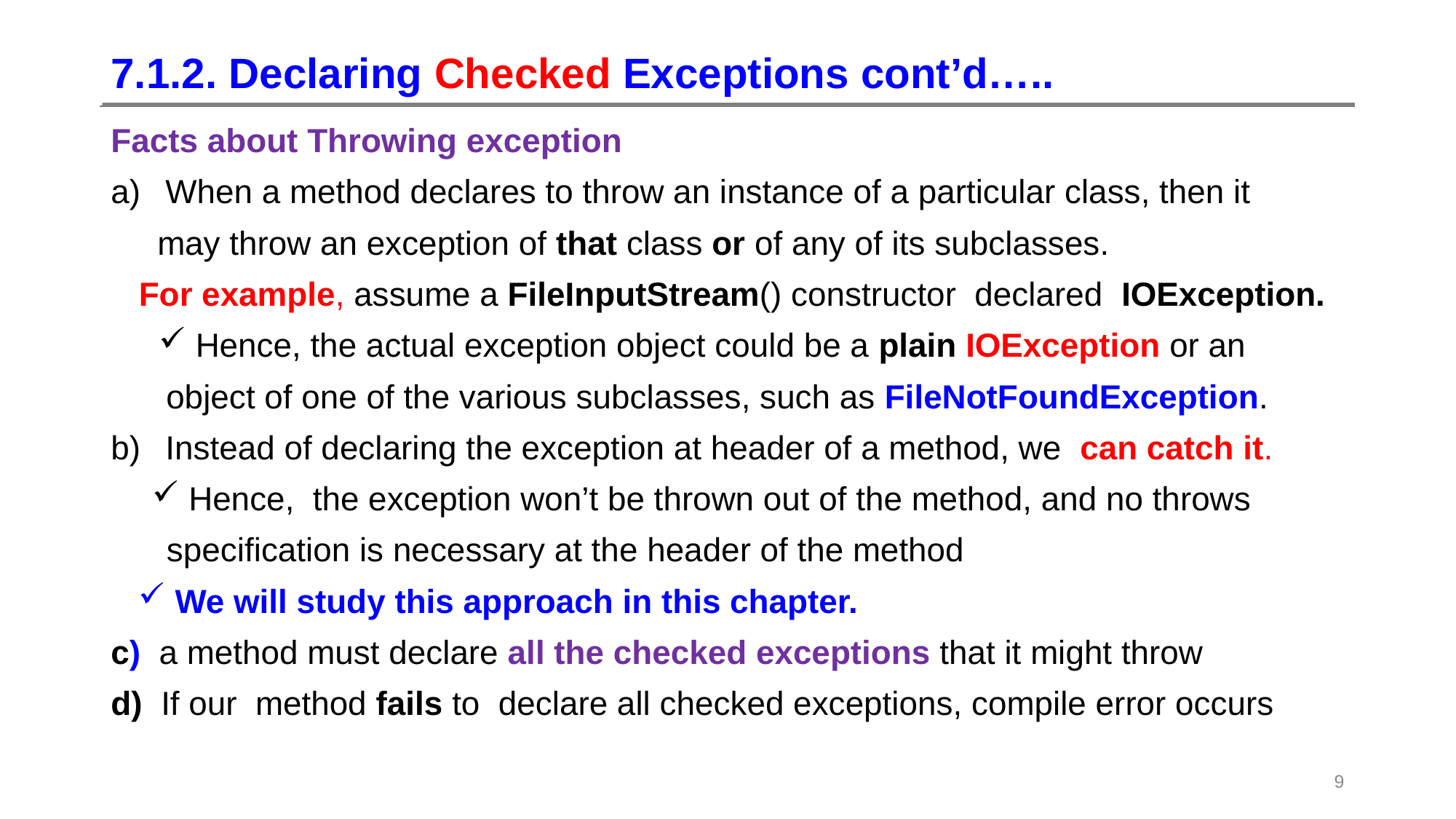

# 7.1.2. Declaring Checked Exceptions cont’d…..
Facts about Throwing exception
When a method declares to throw an instance of a particular class, then it
     may throw an exception of that class or of any of its subclasses.
   For example, assume a FileInputStream() constructor  declared  IOException.
 Hence, the actual exception object could be a plain IOException or an
   object of one of the various subclasses, such as FileNotFoundException.
Instead of declaring the exception at header of a method, we  can catch it.
 Hence,  the exception won’t be thrown out of the method, and no throws
      specification is necessary at the header of the method
 We will study this approach in this chapter.
c)  a method must declare all the checked exceptions that it might throw
d)  If our  method fails to  declare all checked exceptions, compile error occurs

9